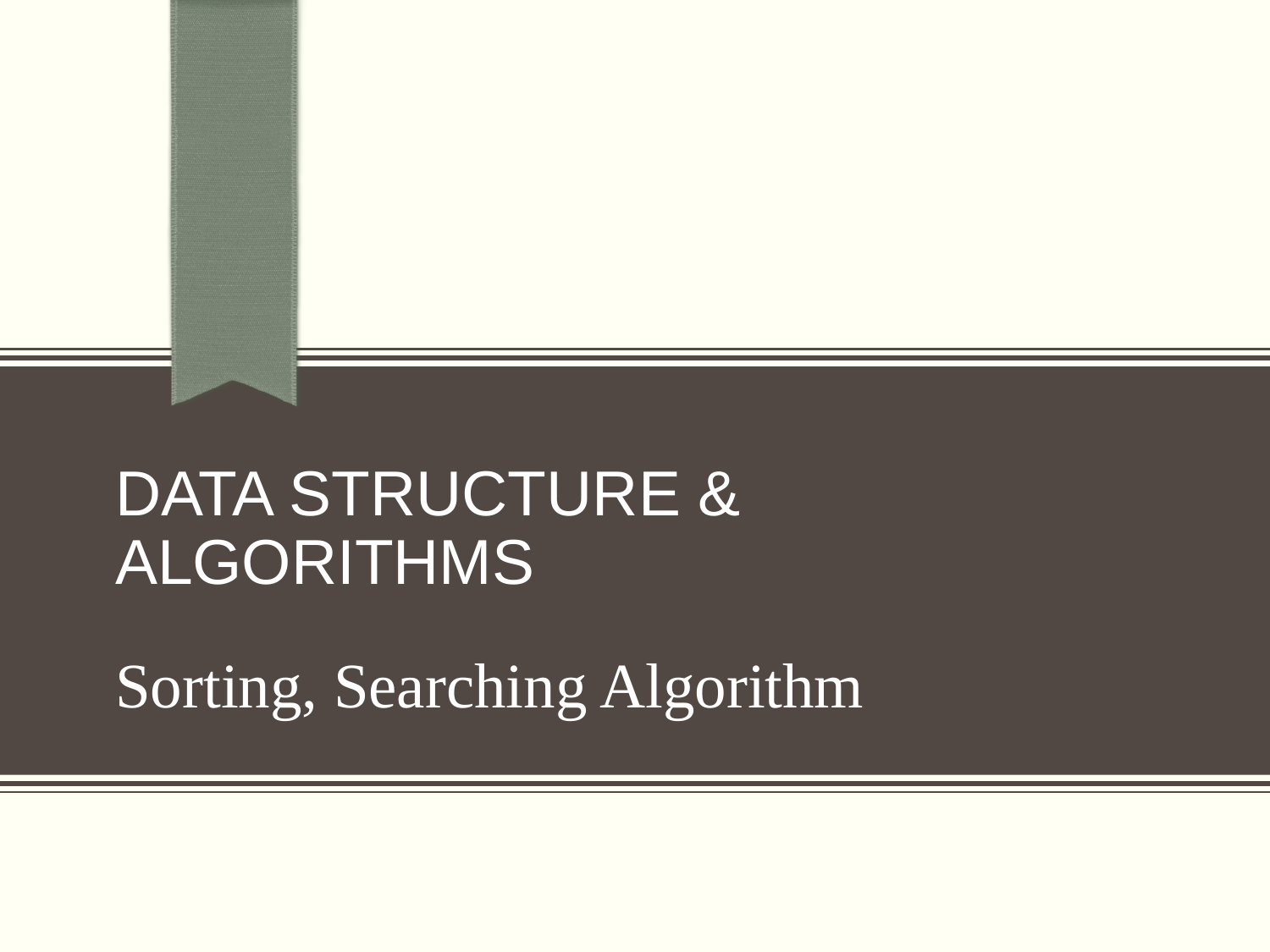

# Data Structure & Algorithms
Sorting, Searching Algorithm